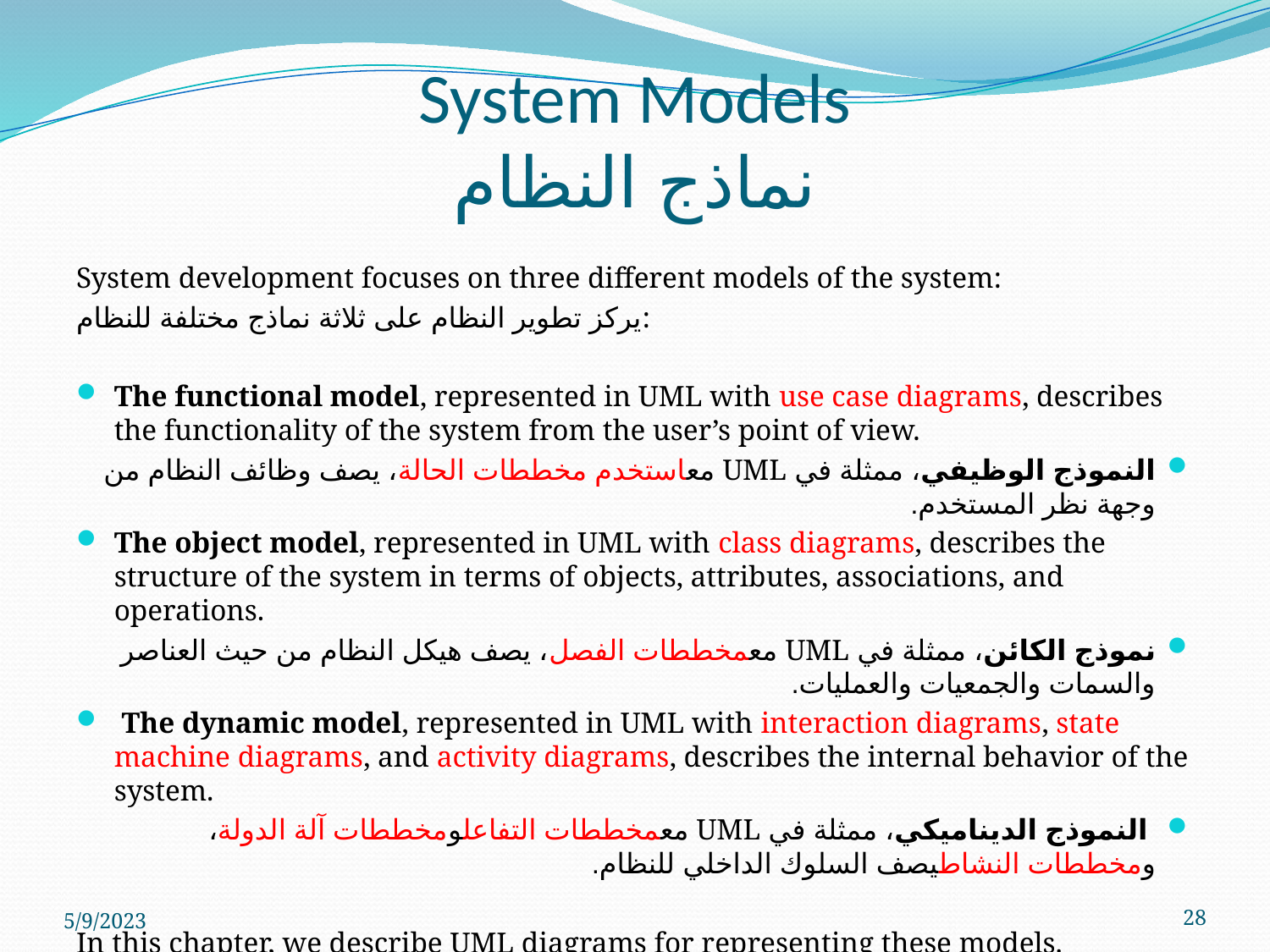

# System Models نماذج النظام
System development focuses on three different models of the system:
يركز تطوير النظام على ثلاثة نماذج مختلفة للنظام:

The functional model, represented in UML with use case diagrams, describes the functionality of the system from the user’s point of view.
النموذج الوظيفي، ممثلة في UML معاستخدم مخططات الحالة، يصف وظائف النظام من وجهة نظر المستخدم.
The object model, represented in UML with class diagrams, describes the structure of the system in terms of objects, attributes, associations, and operations.
نموذج الكائن، ممثلة في UML معمخططات الفصل، يصف هيكل النظام من حيث العناصر والسمات والجمعيات والعمليات.
 The dynamic model, represented in UML with interaction diagrams, state machine diagrams, and activity diagrams, describes the internal behavior of the system.
 النموذج الديناميكي، ممثلة في UML معمخططات التفاعلومخططات آلة الدولة، ومخططات النشاطيصف السلوك الداخلي للنظام.

In this chapter, we describe UML diagrams for representing these models.
في هذا الفصل ، نصف مخططات UML لتمثيل هذه النماذج.
5/9/2023
28